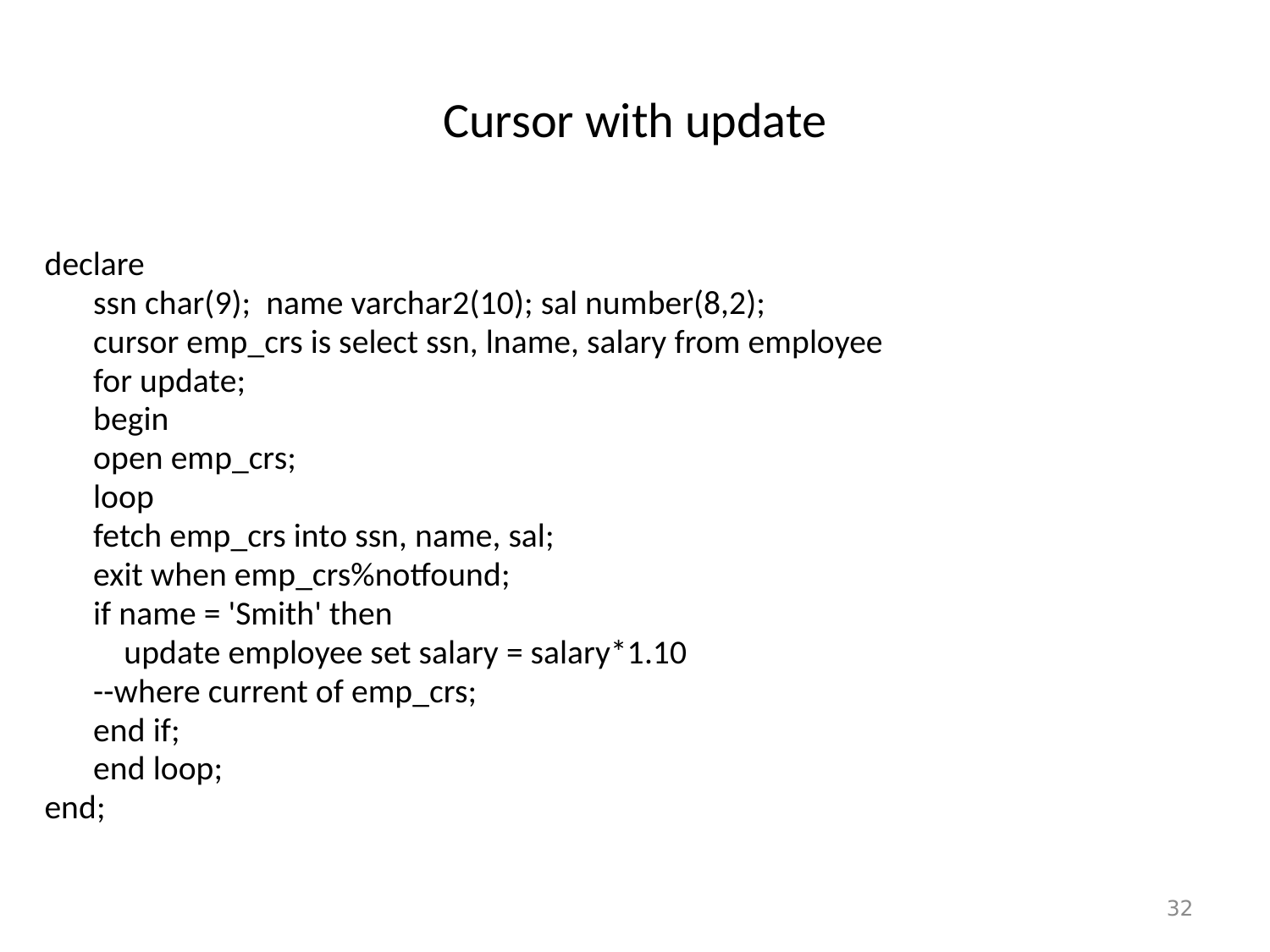

# Cursor with update
declare
	ssn char(9);  name varchar2(10); sal number(8,2);
	cursor emp_crs is select ssn, lname, salary from employee
								for update;
	begin
		open emp_crs;
		loop
			fetch emp_crs into ssn, name, sal;
			exit when emp_crs%notfound;
			if name = 'Smith' then
			    update employee set salary = salary*1.10
						--where current of emp_crs;
			end if;
		end loop;
end;

32